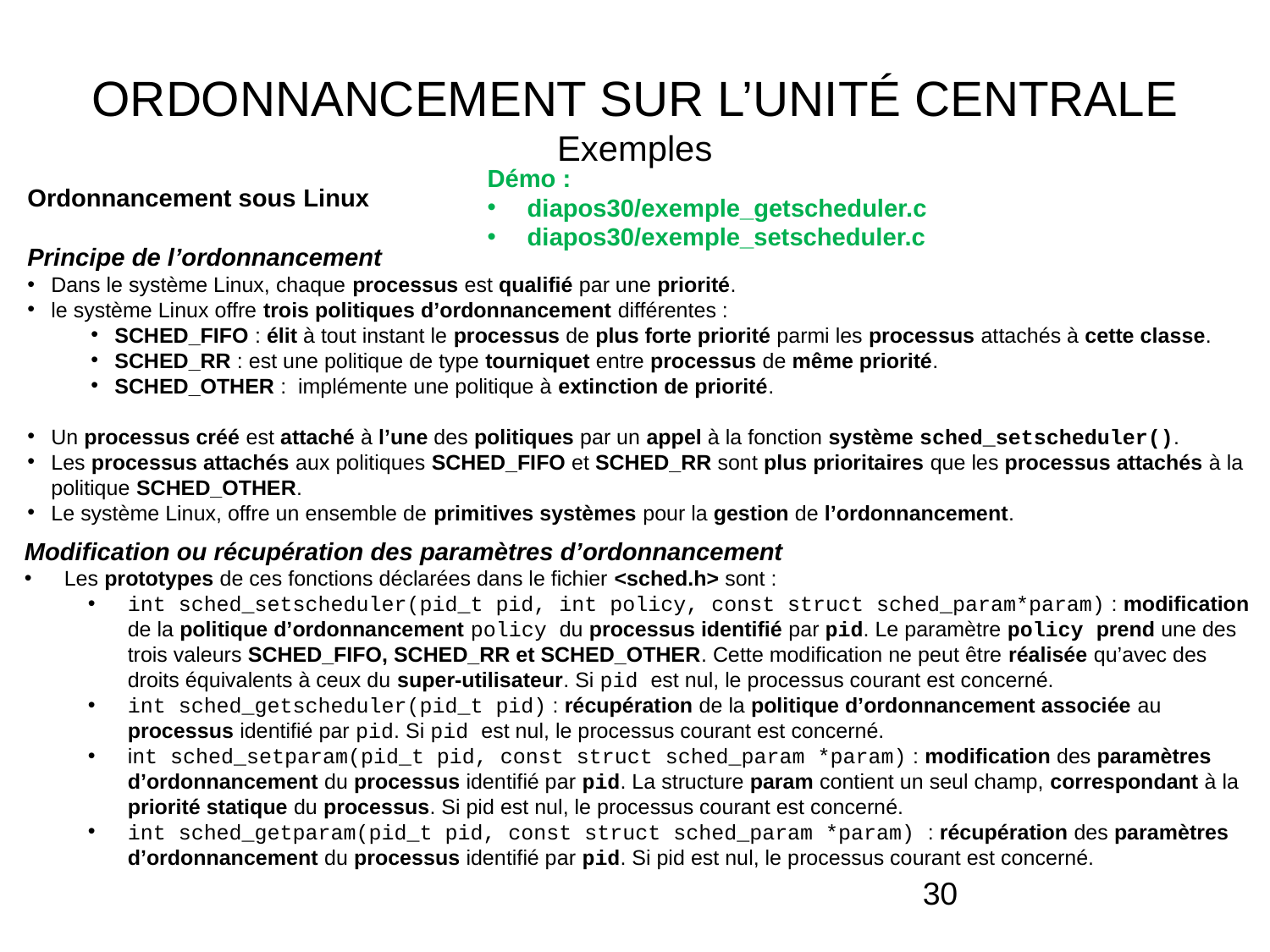

# ORDONNANCEMENT SUR L’UNITÉ CENTRALE Exemples
Démo :
diapos30/exemple_getscheduler.c
diapos30/exemple_setscheduler.c
Ordonnancement sous Linux

Principe de l’ordonnancement
Dans le système Linux, chaque processus est qualifié par une priorité.
le système Linux offre trois politiques d’ordonnancement différentes :
SCHED_FIFO : élit à tout instant le processus de plus forte priorité parmi les processus attachés à cette classe.
SCHED_RR : est une politique de type tourniquet entre processus de même priorité.
SCHED_OTHER :  implémente une politique à extinction de priorité.

Un processus créé est attaché à l’une des politiques par un appel à la fonction système sched_setscheduler().
Les processus attachés aux politiques SCHED_FIFO et SCHED_RR sont plus prioritaires que les processus attachés à la politique SCHED_OTHER.
Le système Linux, offre un ensemble de primitives systèmes pour la gestion de l’ordonnancement.
Modification ou récupération des paramètres d’ordonnancement
Les prototypes de ces fonctions déclarées dans le fichier <sched.h> sont :
int sched_setscheduler(pid_t pid, int policy, const struct sched_param*param) : modification de la politique d’ordonnancement policy du processus identifié par pid. Le paramètre policy prend une des trois valeurs SCHED_FIFO, SCHED_RR et SCHED_OTHER. Cette modification ne peut être réalisée qu’avec des droits équivalents à ceux du super-utilisateur. Si pid est nul, le processus courant est concerné.
int sched_getscheduler(pid_t pid) : récupération de la politique d’ordonnancement associée au processus identifié par pid. Si pid est nul, le processus courant est concerné.
int sched_setparam(pid_t pid, const struct sched_param *param) : modification des paramètres d’ordonnancement du processus identifié par pid. La structure param contient un seul champ, correspondant à la priorité statique du processus. Si pid est nul, le processus courant est concerné.
int sched_getparam(pid_t pid, const struct sched_param *param) : récupération des paramètres d’ordonnancement du processus identifié par pid. Si pid est nul, le processus courant est concerné.

30